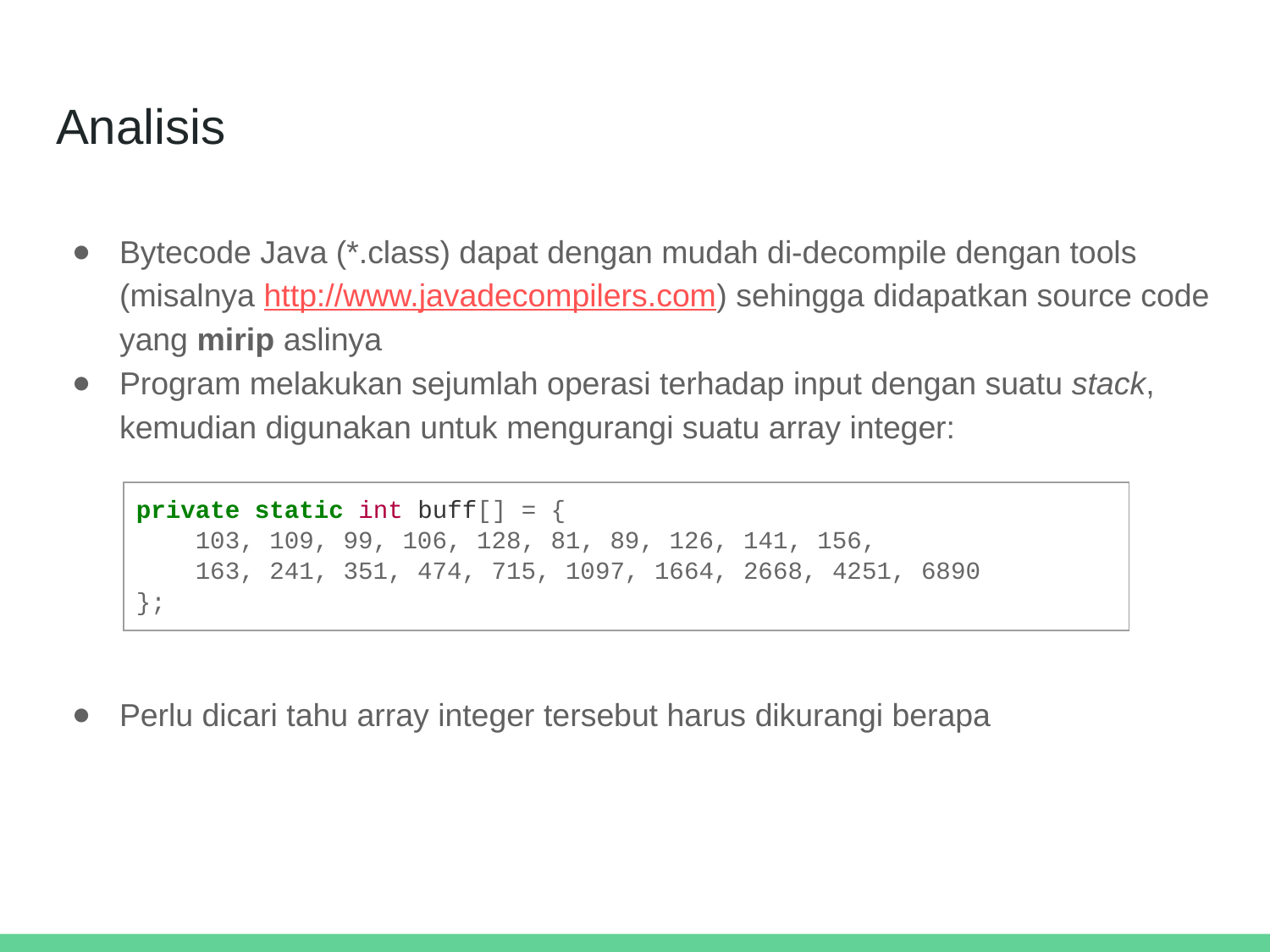

# Analisis
Bytecode Java (*.class) dapat dengan mudah di-decompile dengan tools (misalnya http://www.javadecompilers.com) sehingga didapatkan source code yang mirip aslinya
Program melakukan sejumlah operasi terhadap input dengan suatu stack, kemudian digunakan untuk mengurangi suatu array integer:

Perlu dicari tahu array integer tersebut harus dikurangi berapa

| private static int buff[] = { 103, 109, 99, 106, 128, 81, 89, 126, 141, 156, 163, 241, 351, 474, 715, 1097, 1664, 2668, 4251, 6890 }; |
| --- |